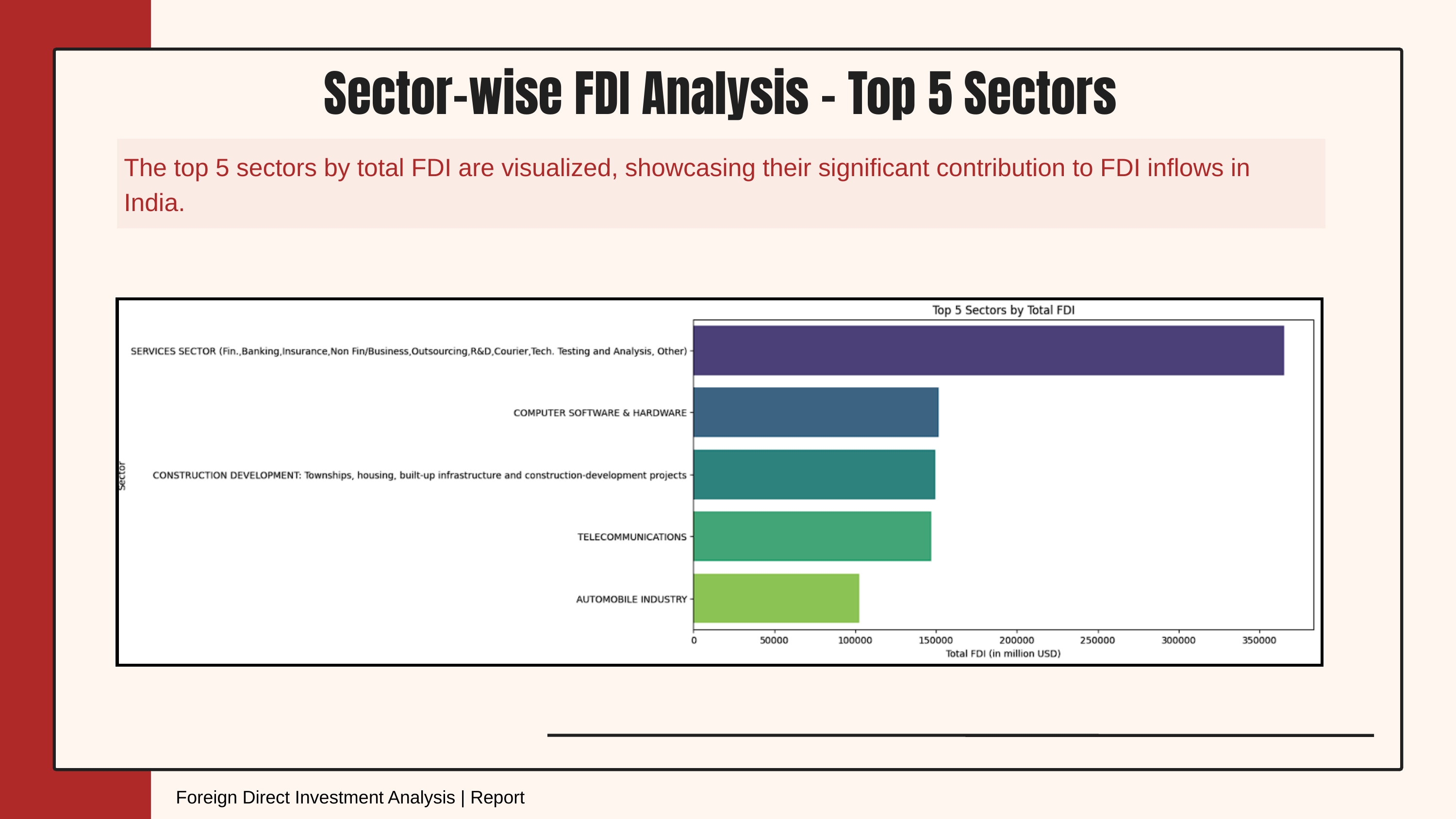

Sector-wise FDI Analysis - Top 5 Sectors

The top 5 sectors by total FDI are visualized, showcasing their significant contribution to FDI inflows in India.

Foreign Direct Investment Analysis | Report